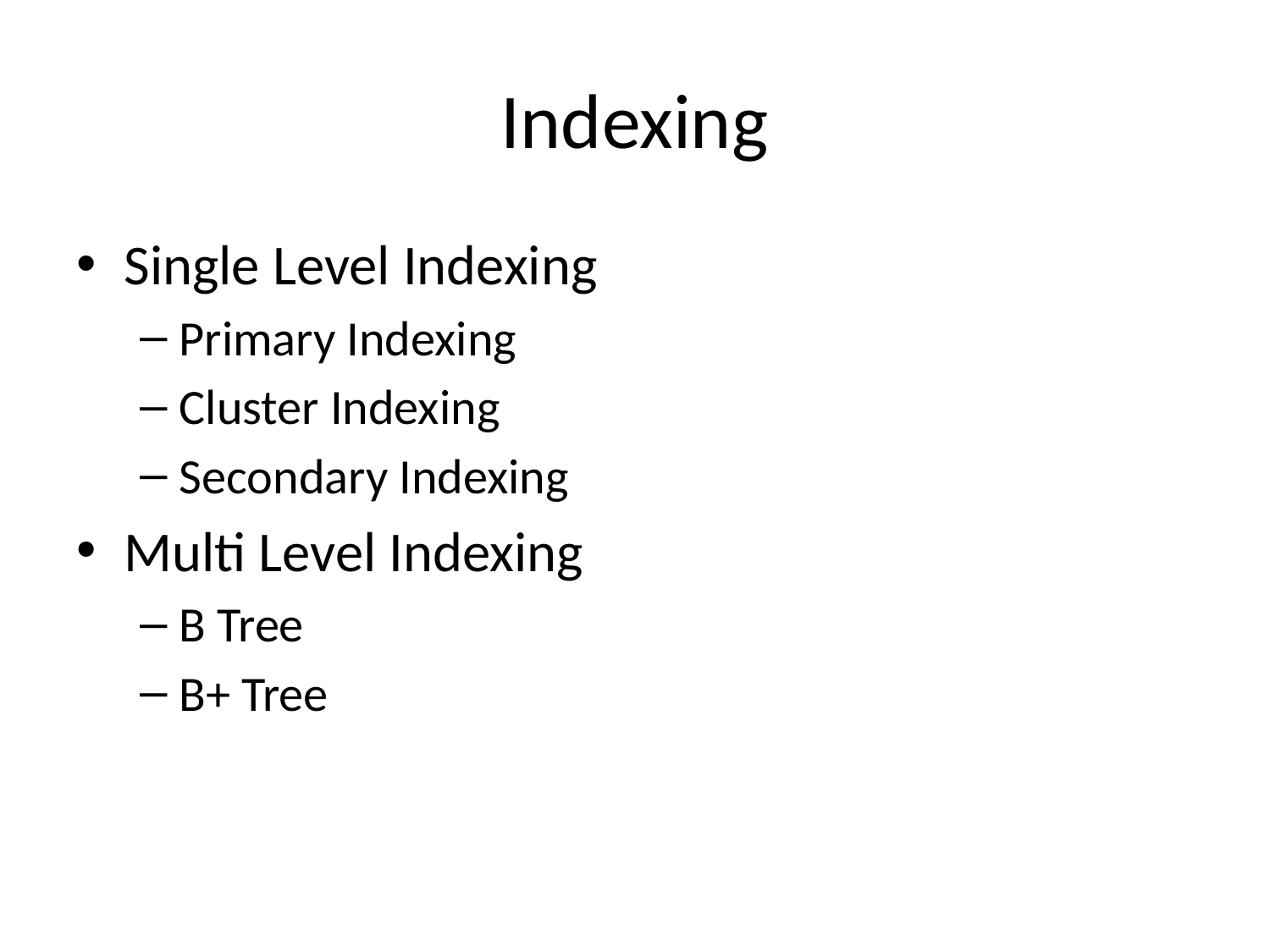

# Indexing
Single Level Indexing
Primary Indexing
Cluster Indexing
Secondary Indexing
Multi Level Indexing
B Tree
B+ Tree